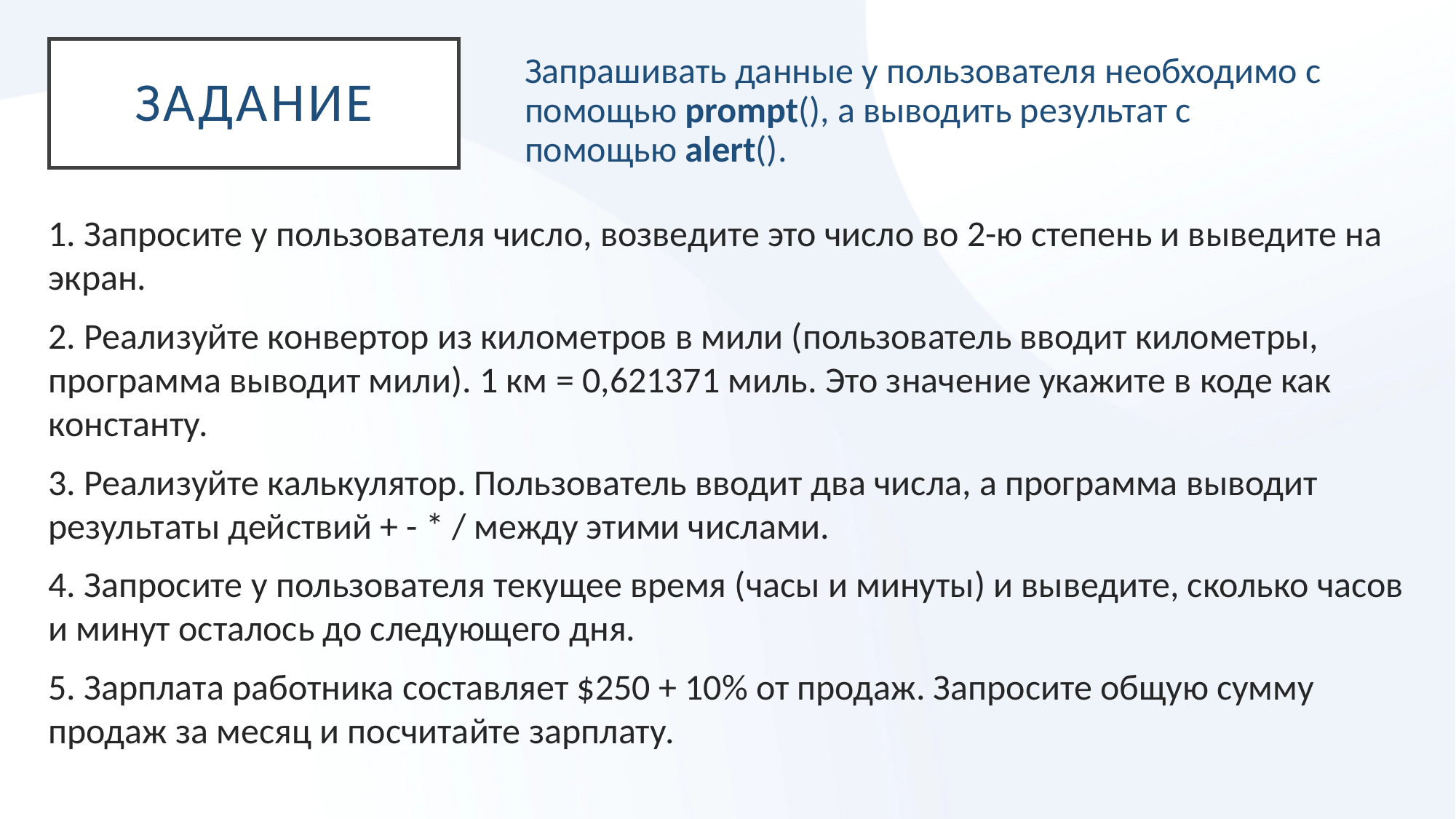

# Запрашивать данные у пользователя необходимо с помощью prompt(), а выводить результат с помощью alert().
Задание
1. Запросите у пользователя число, возведите это число во 2-ю степень и выведите на экран.
2. Реализуйте конвертор из километров в мили (пользователь вводит километры, программа выводит мили). 1 км = 0,621371 миль. Это значение укажите в коде как константу.
3. Реализуйте калькулятор. Пользователь вводит два числа, а программа выводит результаты действий + - * / между этими числами.
4. Запросите у пользователя текущее время (часы и минуты) и выведите, сколько часов и минут осталось до следующего дня.
5. Зарплата работника составляет $250 + 10% от продаж. Запросите общую сумму продаж за месяц и посчитайте зарплату.